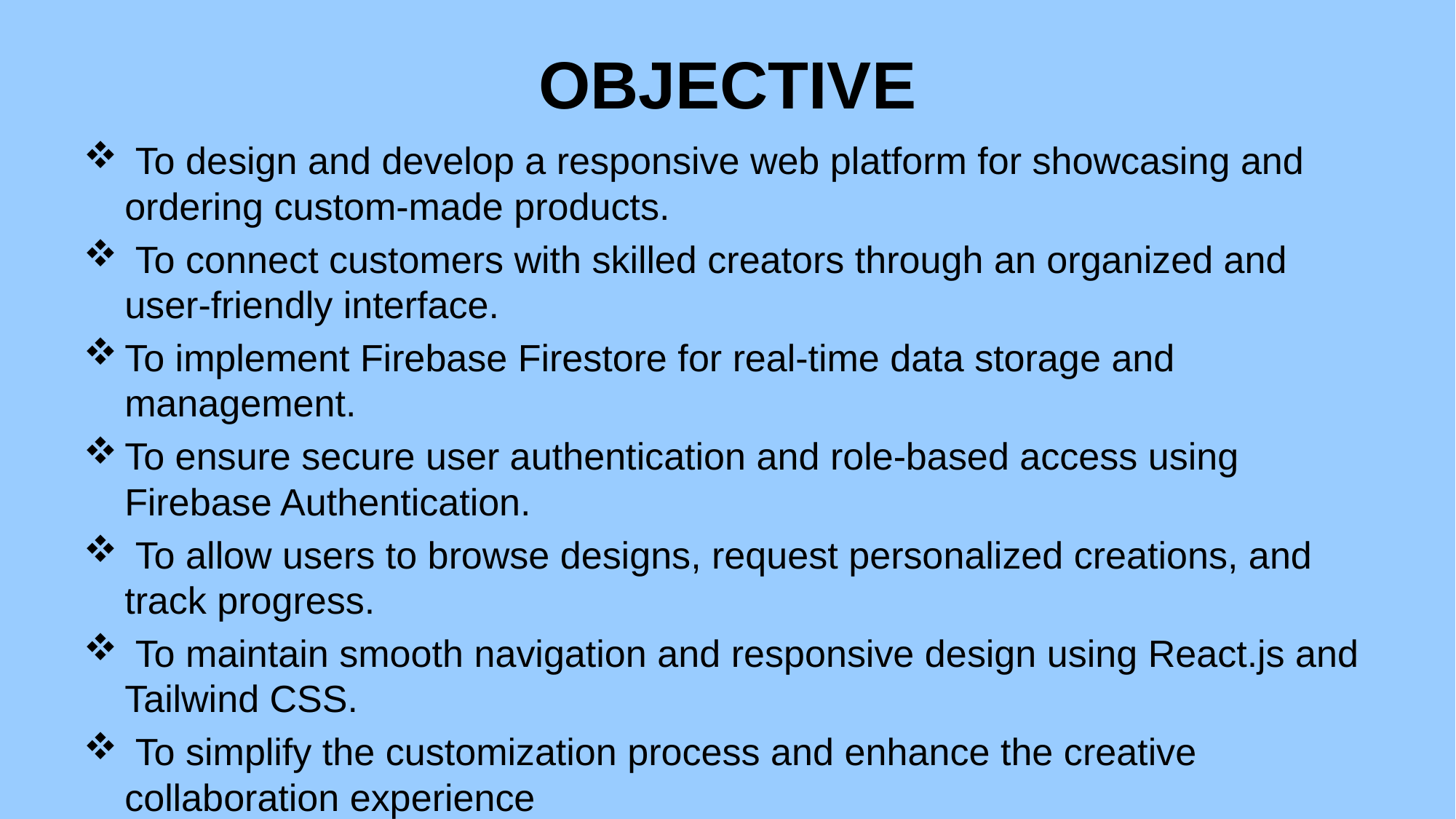

# OBJECTIVE
 To design and develop a responsive web platform for showcasing and ordering custom-made products.
 To connect customers with skilled creators through an organized and user-friendly interface.
To implement Firebase Firestore for real-time data storage and management.
To ensure secure user authentication and role-based access using Firebase Authentication.
 To allow users to browse designs, request personalized creations, and track progress.
 To maintain smooth navigation and responsive design using React.js and Tailwind CSS.
 To simplify the customization process and enhance the creative collaboration experience